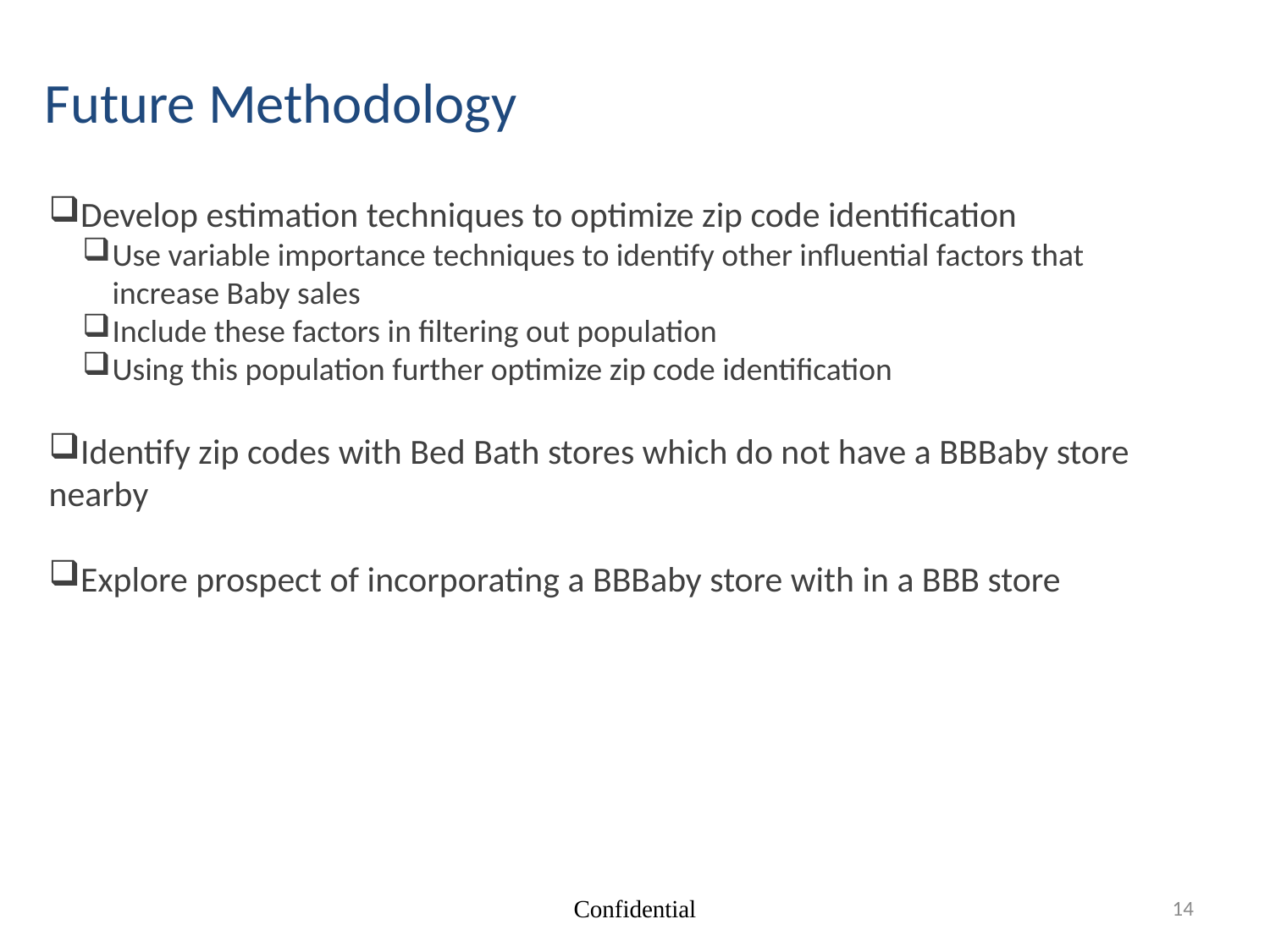

# Future Methodology

Develop estimation techniques to optimize zip code identification
Use variable importance techniques to identify other influential factors that increase Baby sales
Include these factors in filtering out population
Using this population further optimize zip code identification

Identify zip codes with Bed Bath stores which do not have a BBBaby store nearby

Explore prospect of incorporating a BBBaby store with in a BBB store

Confidential
14